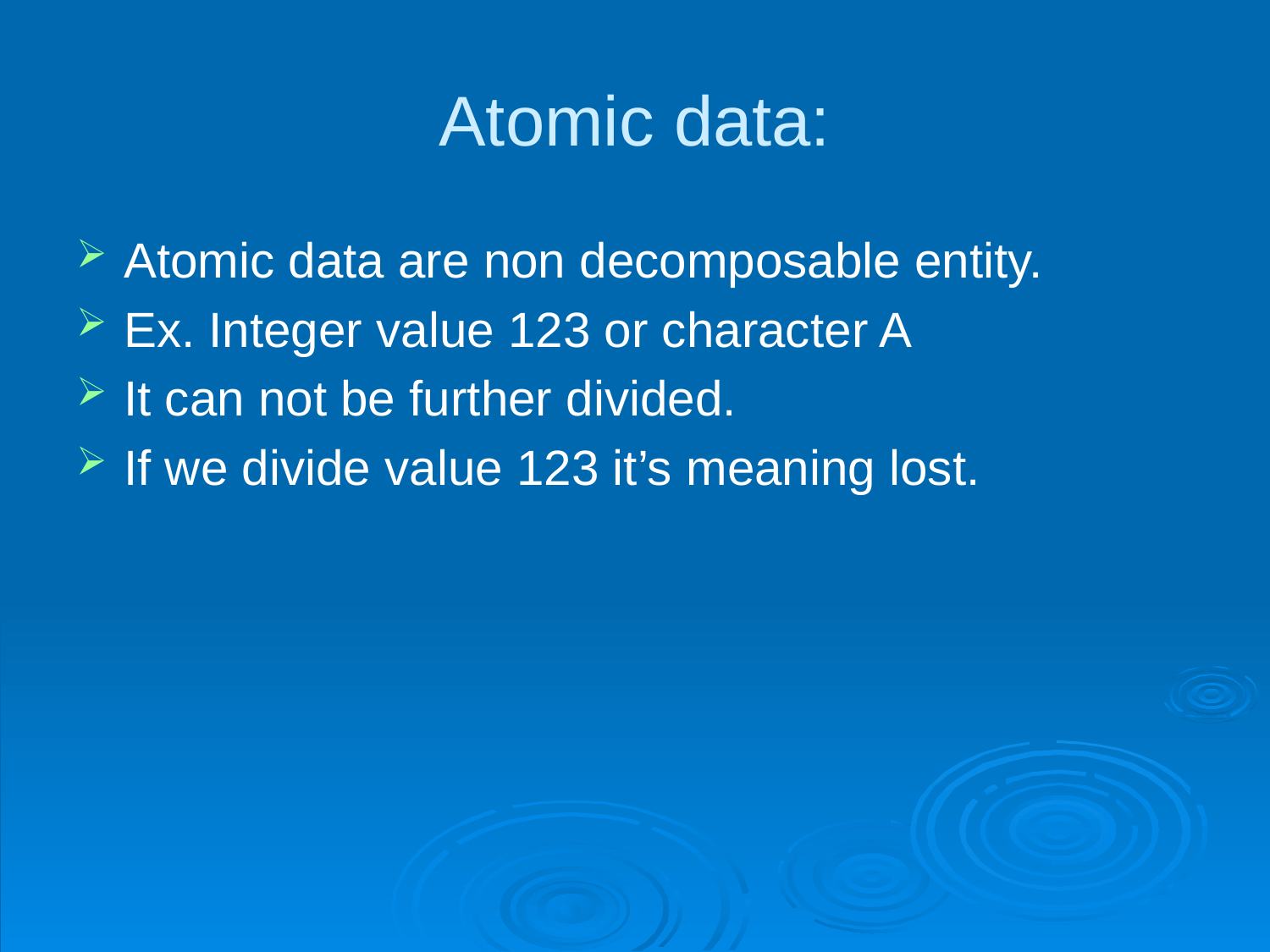

# Atomic data:
Atomic data are non decomposable entity.
Ex. Integer value 123 or character A
It can not be further divided.
If we divide value 123 it’s meaning lost.